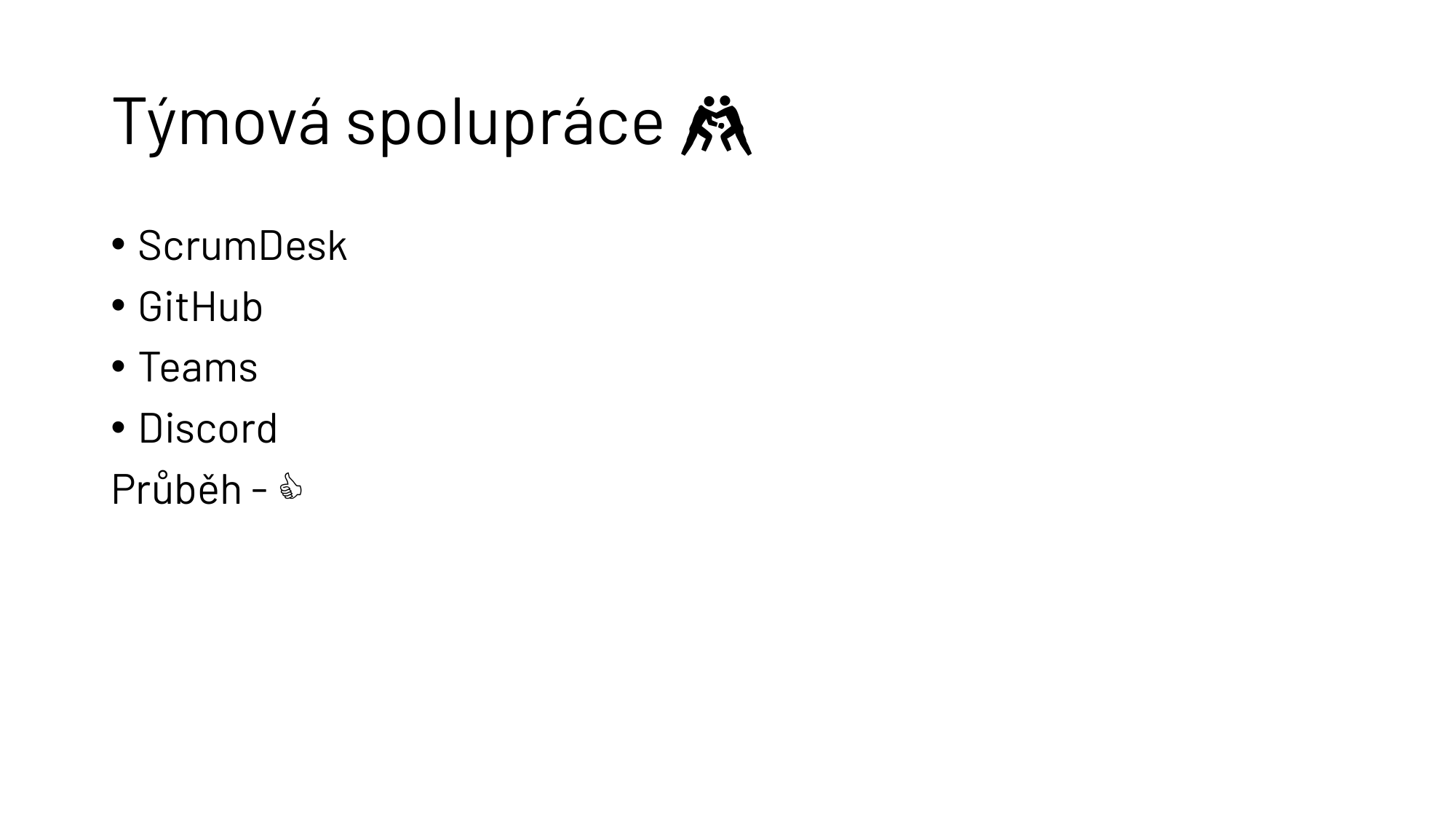

# Týmová spolupráce 🤼
ScrumDesk
GitHub
Teams
Discord
Průběh - 👍